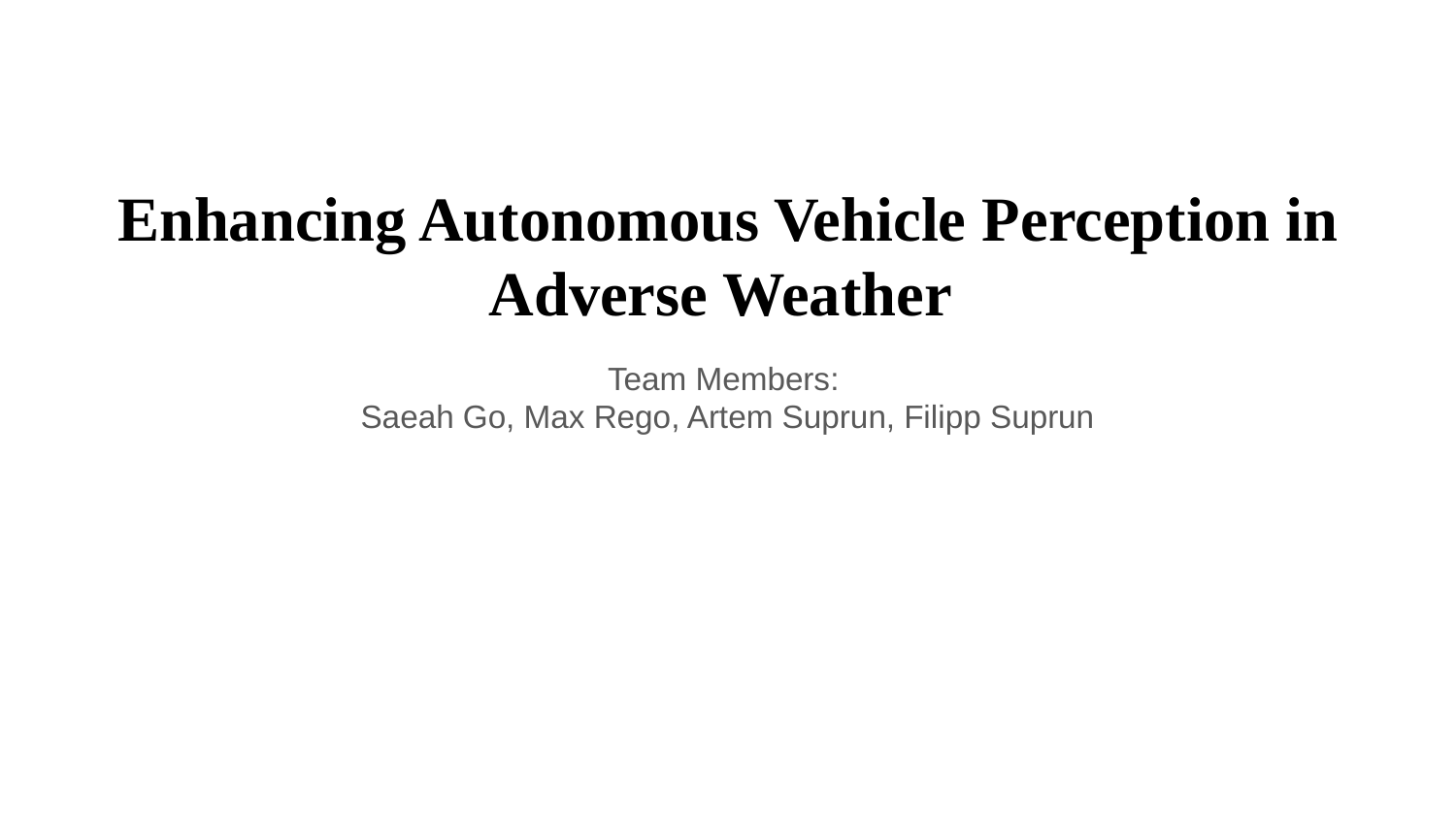

# Enhancing Autonomous Vehicle Perception in Adverse Weather
Team Members:
Saeah Go, Max Rego, Artem Suprun, Filipp Suprun